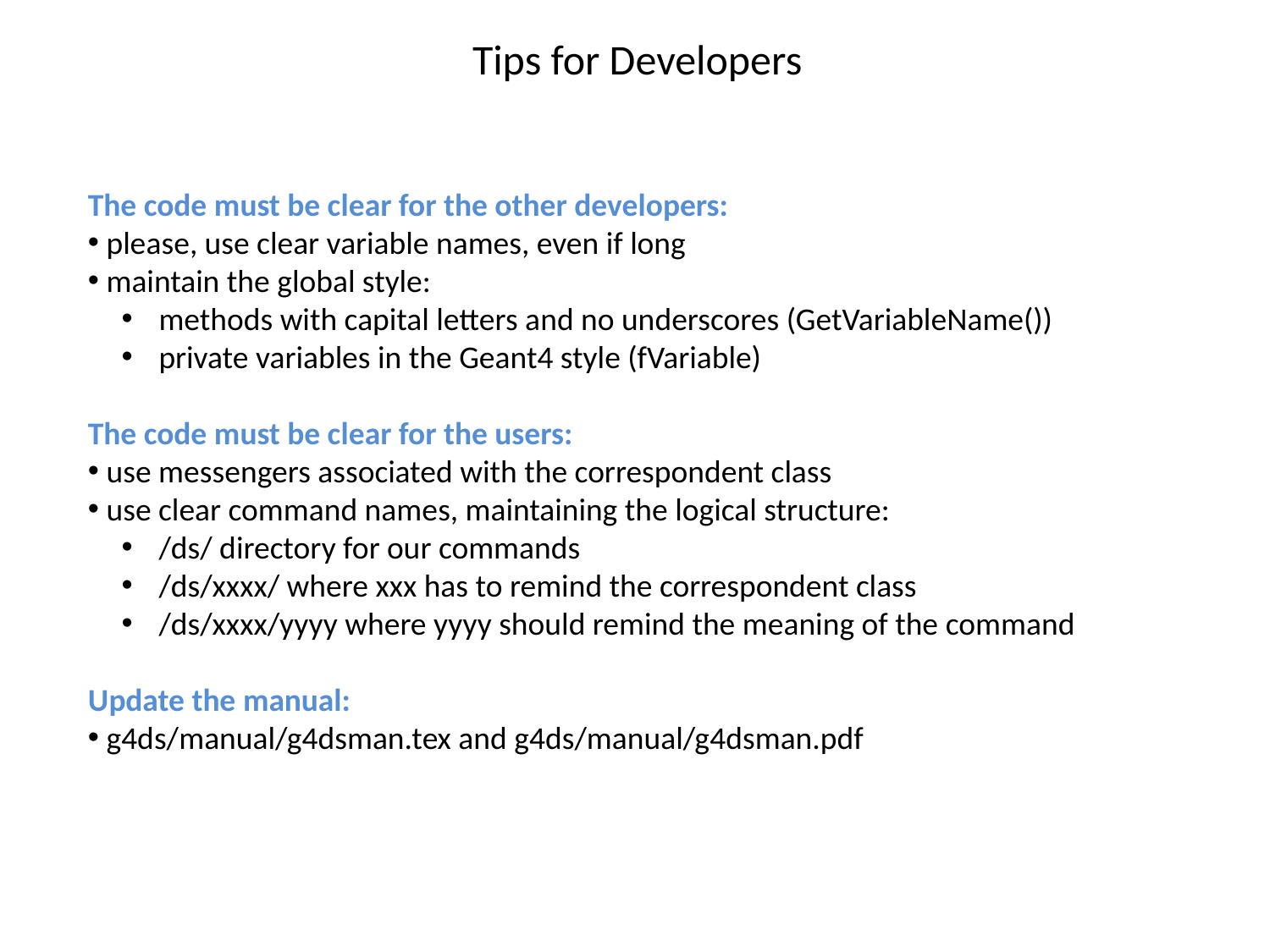

Tips for Developers
The code must be clear for the other developers:
 please, use clear variable names, even if long
 maintain the global style:
 methods with capital letters and no underscores (GetVariableName())
 private variables in the Geant4 style (fVariable)

The code must be clear for the users:
 use messengers associated with the correspondent class
 use clear command names, maintaining the logical structure:
 /ds/ directory for our commands
 /ds/xxxx/ where xxx has to remind the correspondent class
 /ds/xxxx/yyyy where yyyy should remind the meaning of the command

Update the manual:
 g4ds/manual/g4dsman.tex and g4ds/manual/g4dsman.pdf